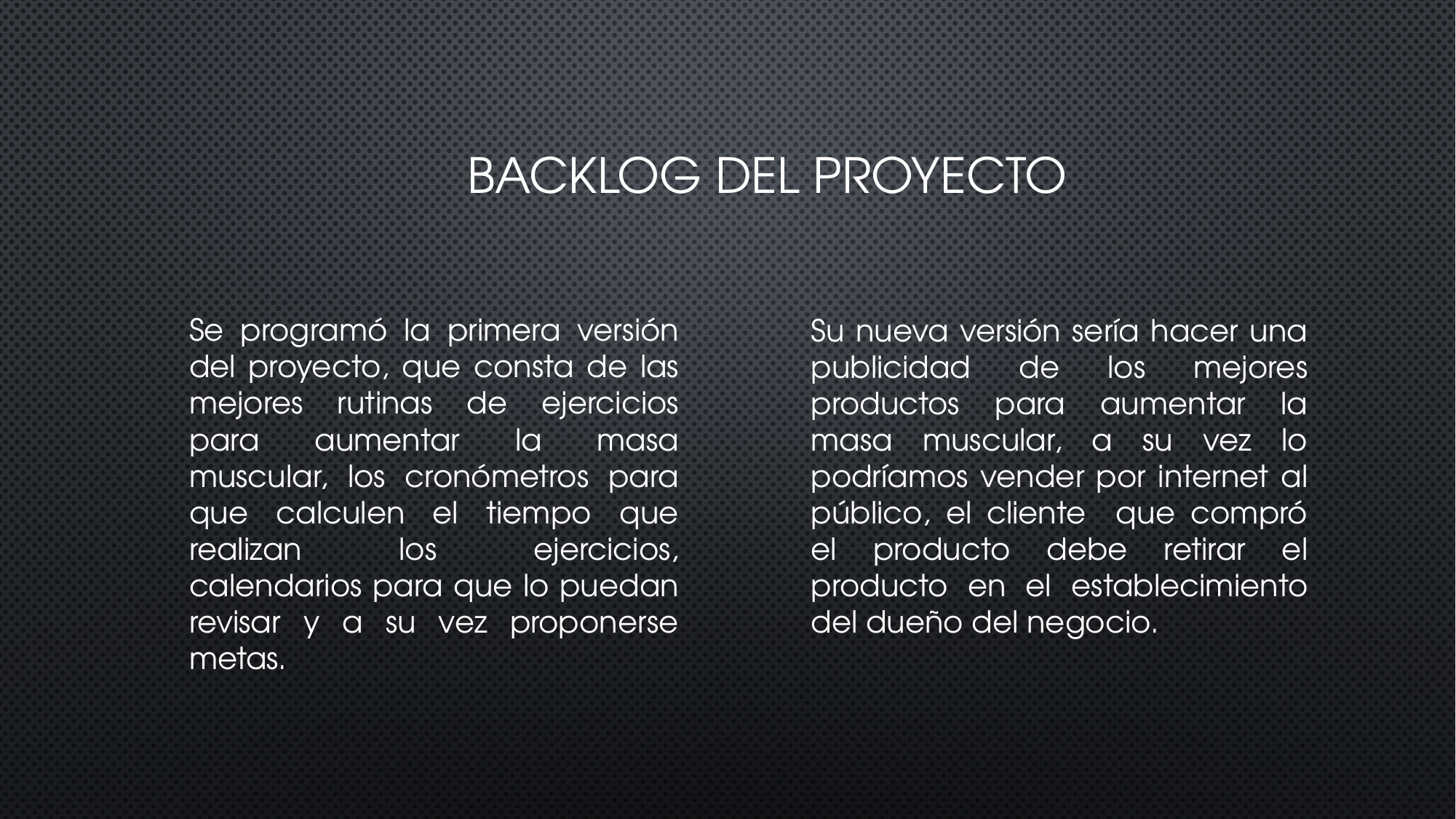

# backlog Del proyecto
Se programó la primera versión del proyecto, que consta de las mejores rutinas de ejercicios para aumentar la masa muscular, los cronómetros para que calculen el tiempo que realizan los ejercicios, calendarios para que lo puedan revisar y a su vez proponerse metas.
Su nueva versión sería hacer una publicidad de los mejores productos para aumentar la masa muscular, a su vez lo podríamos vender por internet al público, el cliente  que compró el producto debe retirar el producto en el establecimiento del dueño del negocio.